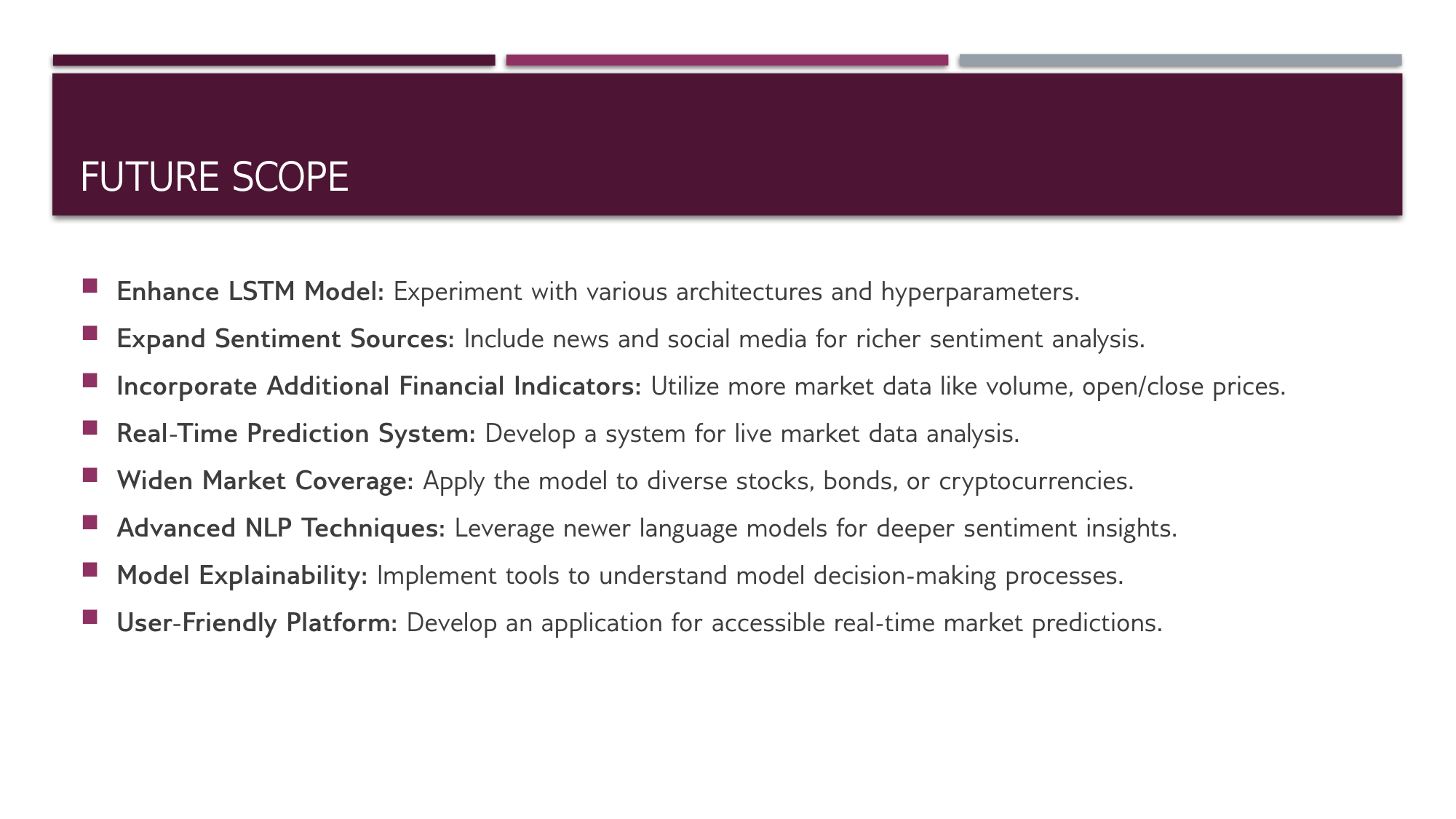

# Future SCOPE
Enhance LSTM Model: Experiment with various architectures and hyperparameters.
Expand Sentiment Sources: Include news and social media for richer sentiment analysis.
Incorporate Additional Financial Indicators: Utilize more market data like volume, open/close prices.
Real-Time Prediction System: Develop a system for live market data analysis.
Widen Market Coverage: Apply the model to diverse stocks, bonds, or cryptocurrencies.
Advanced NLP Techniques: Leverage newer language models for deeper sentiment insights.
Model Explainability: Implement tools to understand model decision-making processes.
User-Friendly Platform: Develop an application for accessible real-time market predictions.